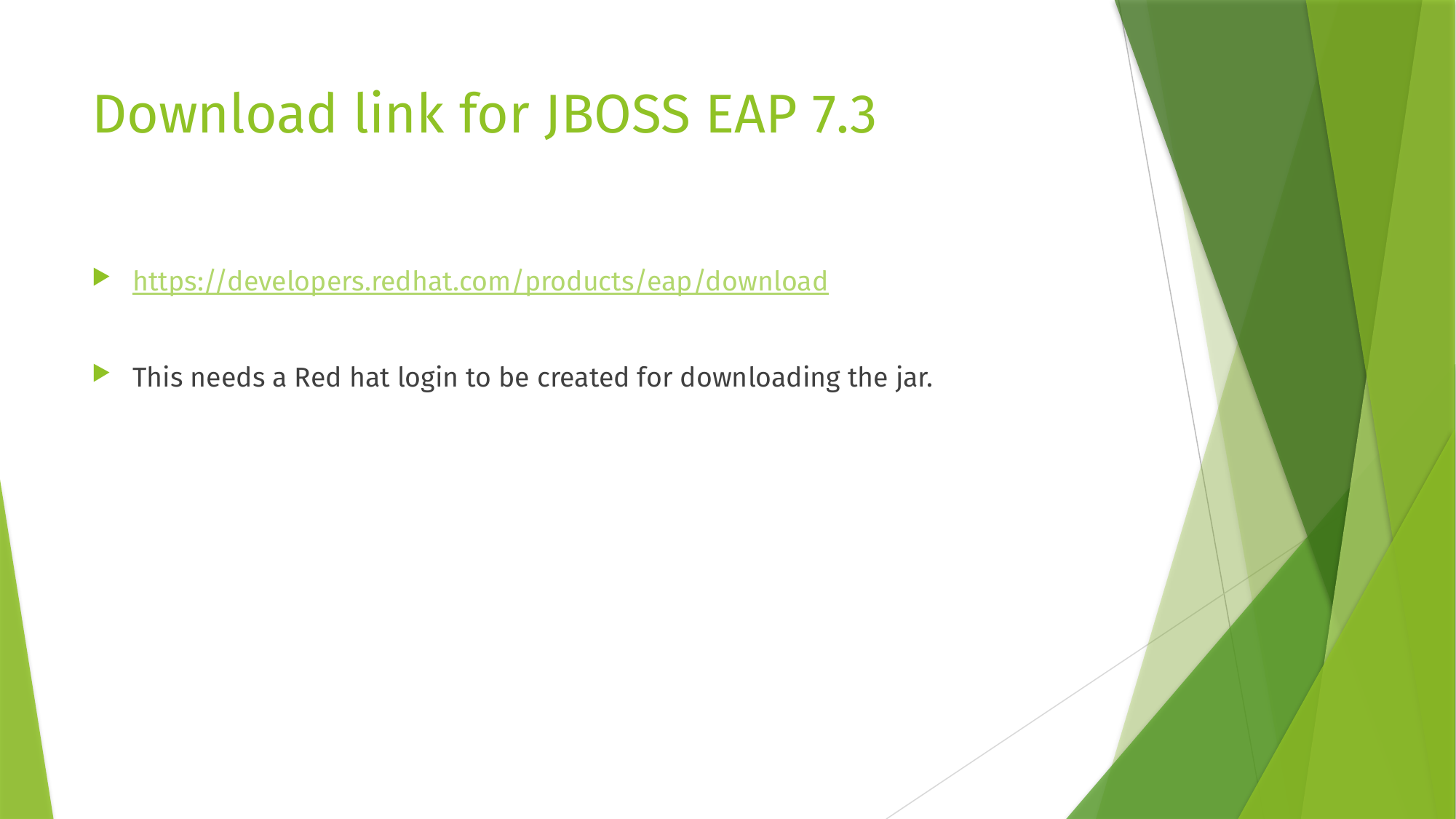

# Download link for JBOSS EAP 7.3
https://developers.redhat.com/products/eap/download

This needs a Red hat login to be created for downloading the jar.